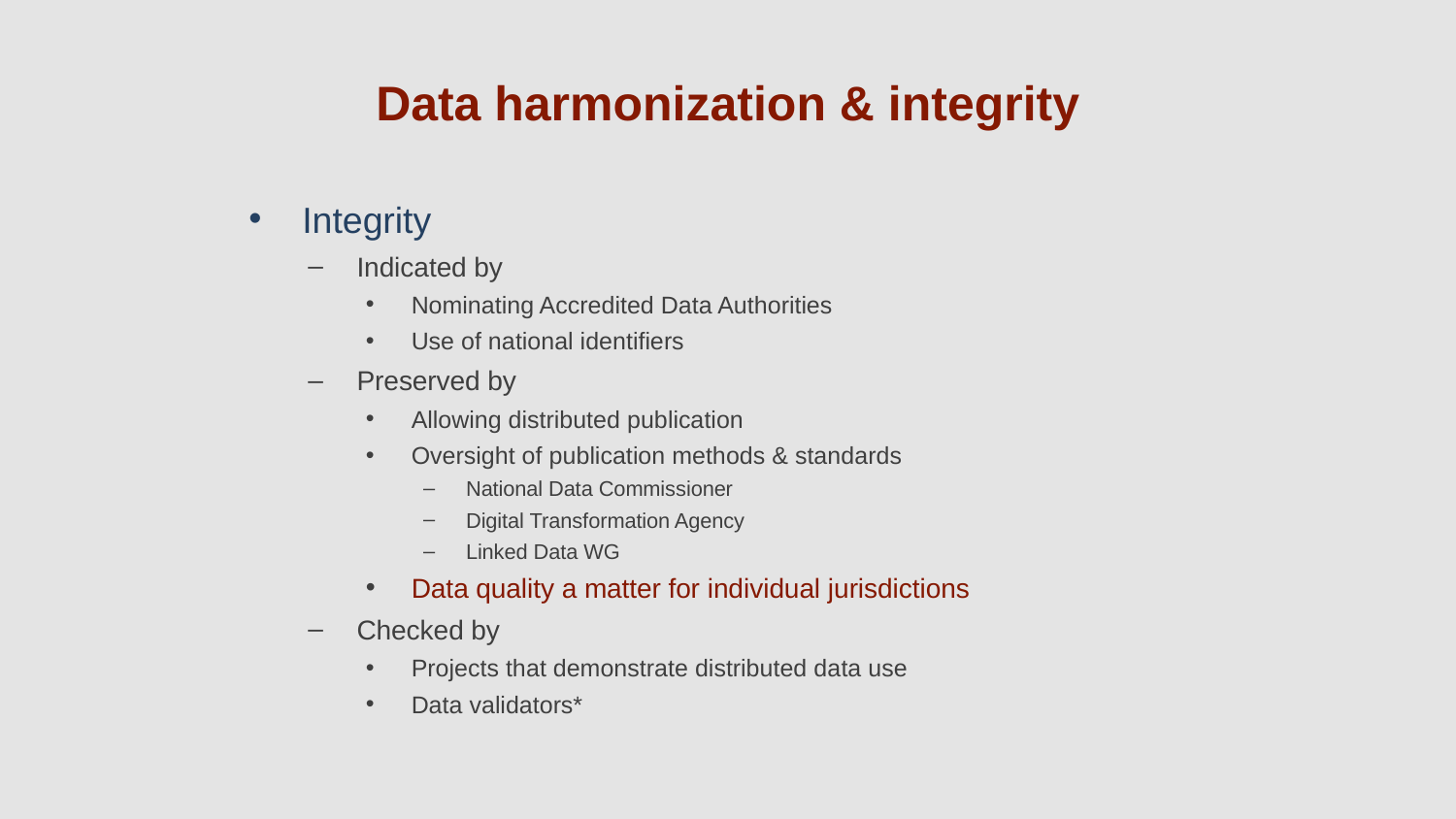

# Data harmonization & integrity
Integrity
Indicated by
Nominating Accredited Data Authorities
Use of national identifiers
Preserved by
Allowing distributed publication
Oversight of publication methods & standards
National Data Commissioner
Digital Transformation Agency
Linked Data WG
Data quality a matter for individual jurisdictions
Checked by
Projects that demonstrate distributed data use
Data validators*